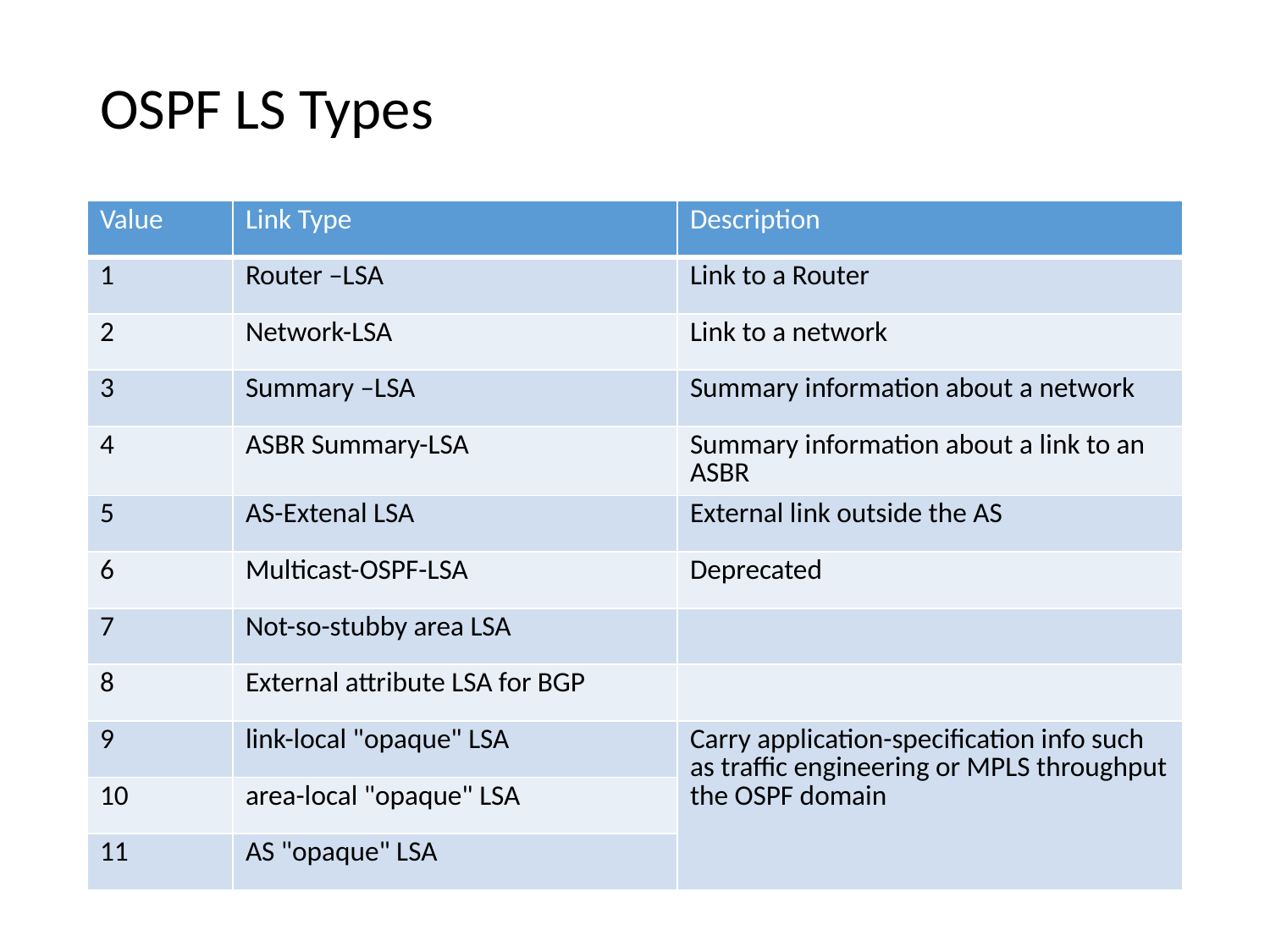

# OSPF LS Types
| Value | Link Type | Description |
| --- | --- | --- |
| 1 | Router –LSA | Link to a Router |
| 2 | Network-LSA | Link to a network |
| 3 | Summary –LSA | Summary information about a network |
| 4 | ASBR Summary-LSA | Summary information about a link to an ASBR |
| 5 | AS-Extenal LSA | External link outside the AS |
| 6 | Multicast-OSPF-LSA | Deprecated |
| 7 | Not-so-stubby area LSA |  |
| 8 | External attribute LSA for BGP |  |
| 9 | link-local "opaque" LSA | Carry application-specification info such as traffic engineering or MPLS throughput the OSPF domain |
| 10 | area-local "opaque" LSA |  |
| 11 | AS "opaque" LSA |  |